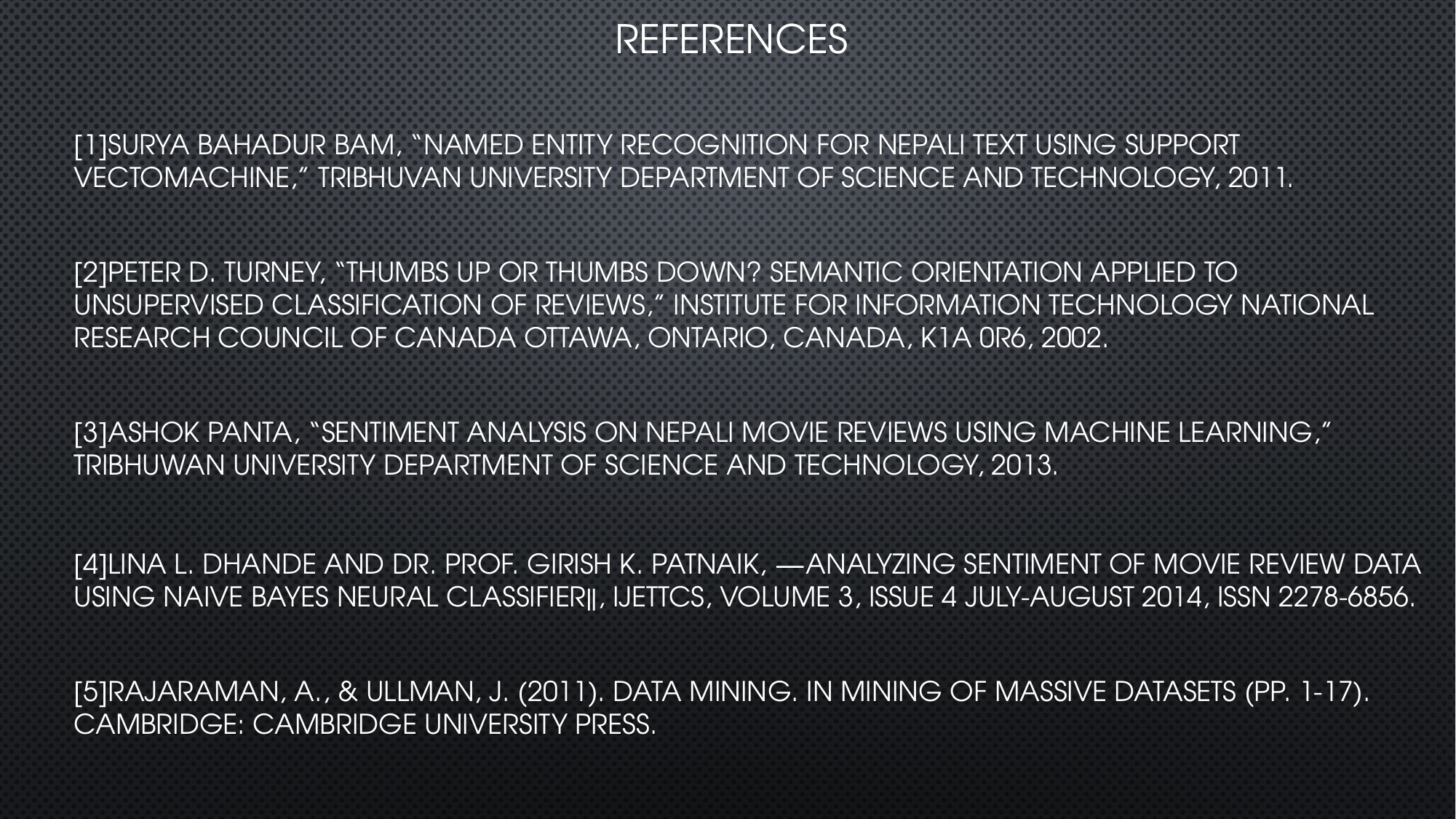

References

[1]Surya Bahadur Bam, “Named Entity Recognition for Nepali Text using Support VectoMachine,” Tribhuvan University Department of Science and Technology, 2011.

[2]Peter D. Turney, “Thumbs Up or Thumbs Down? Semantic Orientation Applied to             Unsupervised Classification of Reviews,” Institute for Information Technology National Research Council of Canada Ottawa, Ontario, Canada, K1A 0R6, 2002.

[3]Ashok Panta, “Sentiment Analysis on Nepali Movie Reviews using Machine Learning,” Tribhuwan University Department of Science and Technology, 2013.

[4]Lina L. Dhande and Dr. Prof. Girish K. Patnaik, ―Analyzing Sentiment of Movie Review Data using Naive Bayes Neural Classifier‖, IJETTCS, Volume 3, Issue 4 July-August 2014, ISSN 2278-6856.

[5]Rajaraman, A., & Ullman, J. (2011). Data Mining. In Mining of Massive Datasets (pp. 1-17). Cambridge: Cambridge University Press.